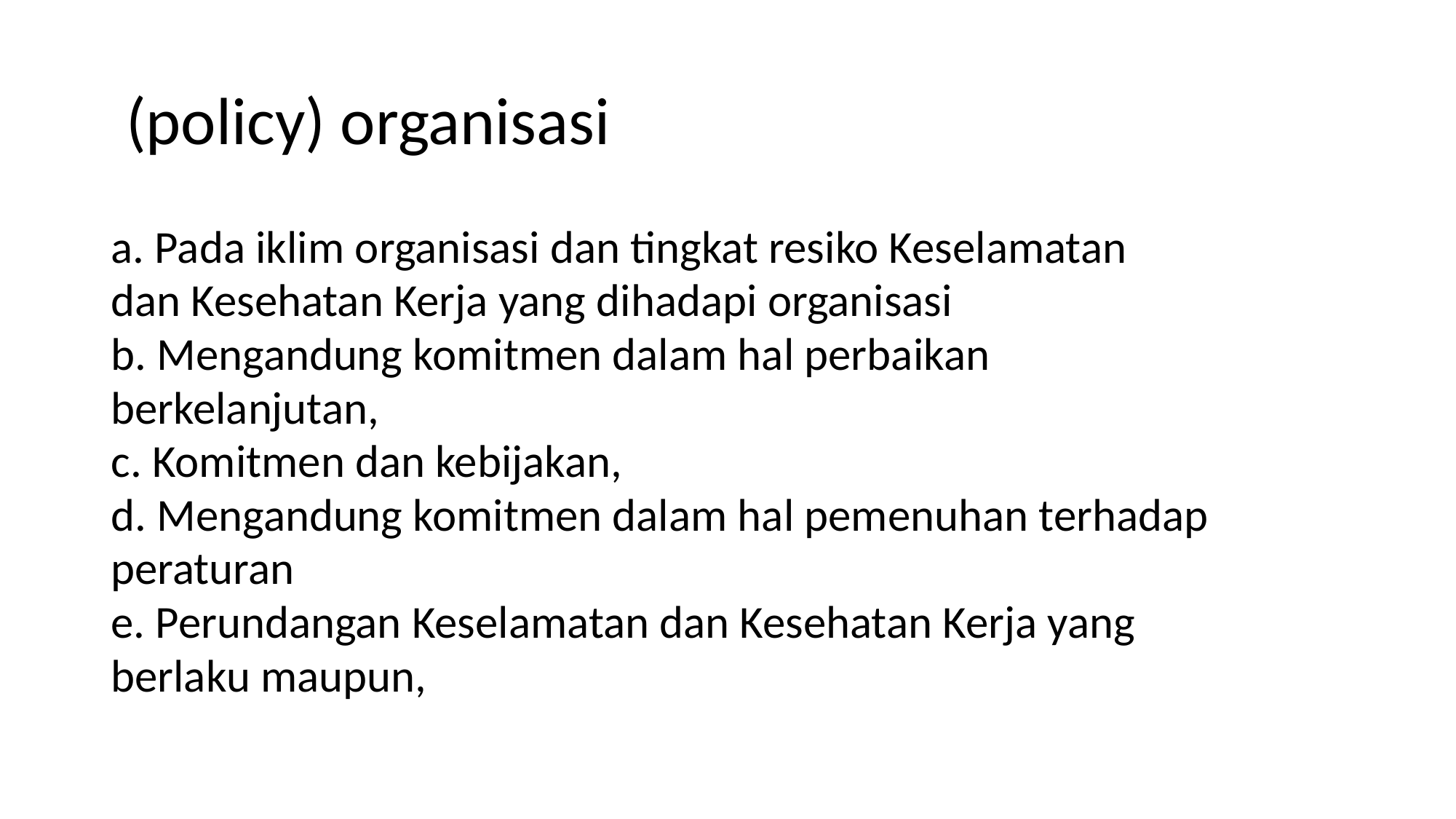

# (policy) organisasi
a. Pada iklim organisasi dan tingkat resiko Keselamatan
dan Kesehatan Kerja yang dihadapi organisasi
b. Mengandung komitmen dalam hal perbaikan
berkelanjutan,
c. Komitmen dan kebijakan,
d. Mengandung komitmen dalam hal pemenuhan terhadap
peraturan
e. Perundangan Keselamatan dan Kesehatan Kerja yang
berlaku maupun,